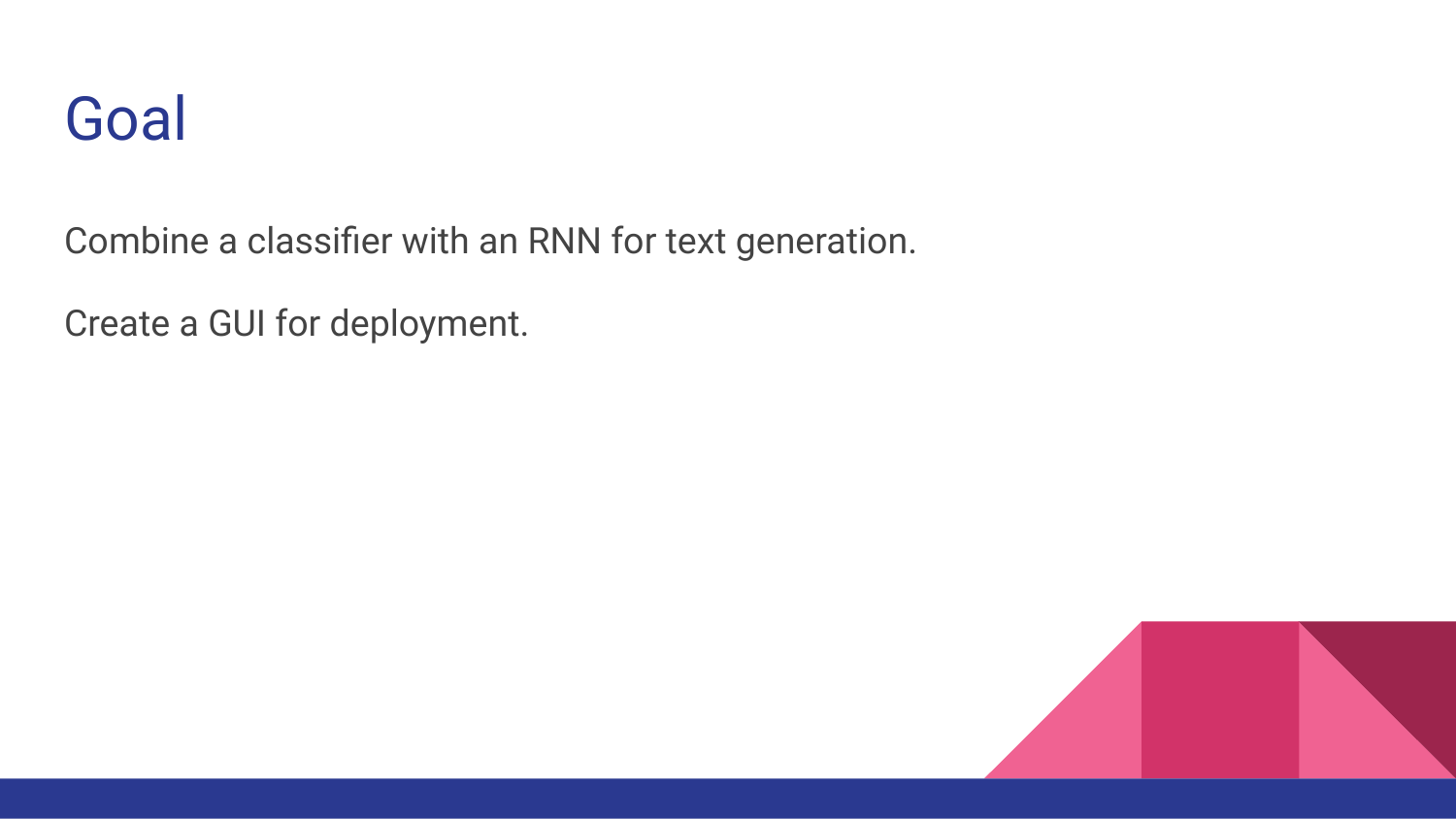

# Goal
Combine a classifier with an RNN for text generation.
Create a GUI for deployment.